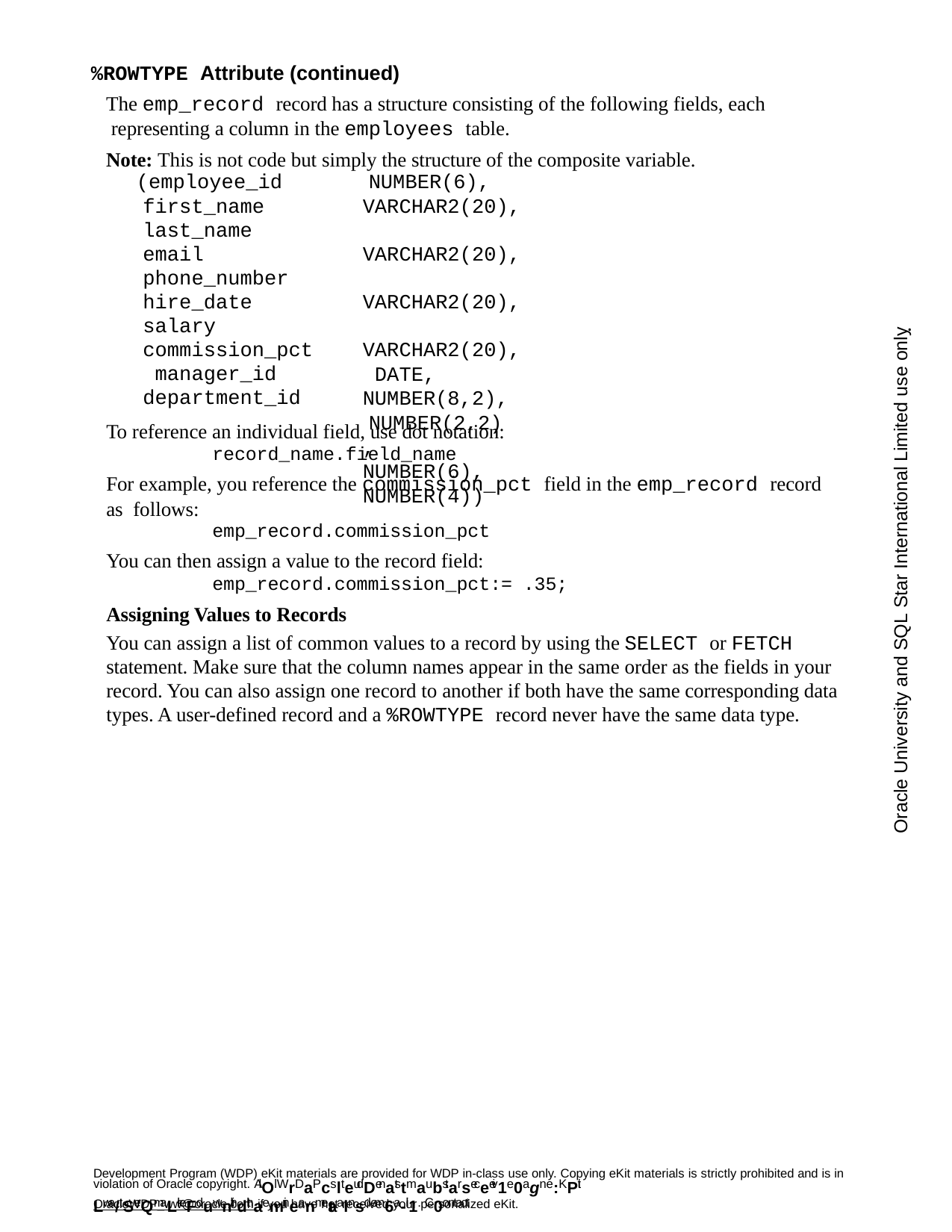

%ROWTYPE Attribute (continued)
The emp_record record has a structure consisting of the following fields, each  representing a column in the employees table.
Note: This is not code but simply the structure of the composite variable.
(employee_id  first_name  last_name  email  phone_number  hire_date  salary  commission_pct  manager_id  department_id
NUMBER(6),  VARCHAR2(20),  VARCHAR2(20),  VARCHAR2(20),  VARCHAR2(20),  DATE,  NUMBER(8,2),
NUMBER(2,2),  NUMBER(6),  NUMBER(4))
Oracle University and SQL Star International Limited use onlyฺ
To reference an individual field, use dot notation:
record_name.field_name
For example, you reference the commission_pct field in the emp_record record as  follows:
emp_record.commission_pct
You can then assign a value to the record field:
emp_record.commission_pct:= .35;
Assigning Values to Records
You can assign a list of common values to a record by using the SELECT or FETCH  statement. Make sure that the column names appear in the same order as the fields in your  record. You can also assign one record to another if both have the same corresponding data  types. A user-defined record and a %ROWTYPE record never have the same data type.
Development Program (WDP) eKit materials are provided for WDP in-class use only. Copying eKit materials is strictly prohibited and is in
violation of Oracle copyright. AlOl WrDaPcslteudDenatstmaubstarseceeiv1e0agn e:KPit Lwa/tSerQmaLrkeFduwnithdthaemir neanmetaalnsd em6a-il1. C0ontact
OracleWDP_ww@oracle.com if you have not received your personalized eKit.